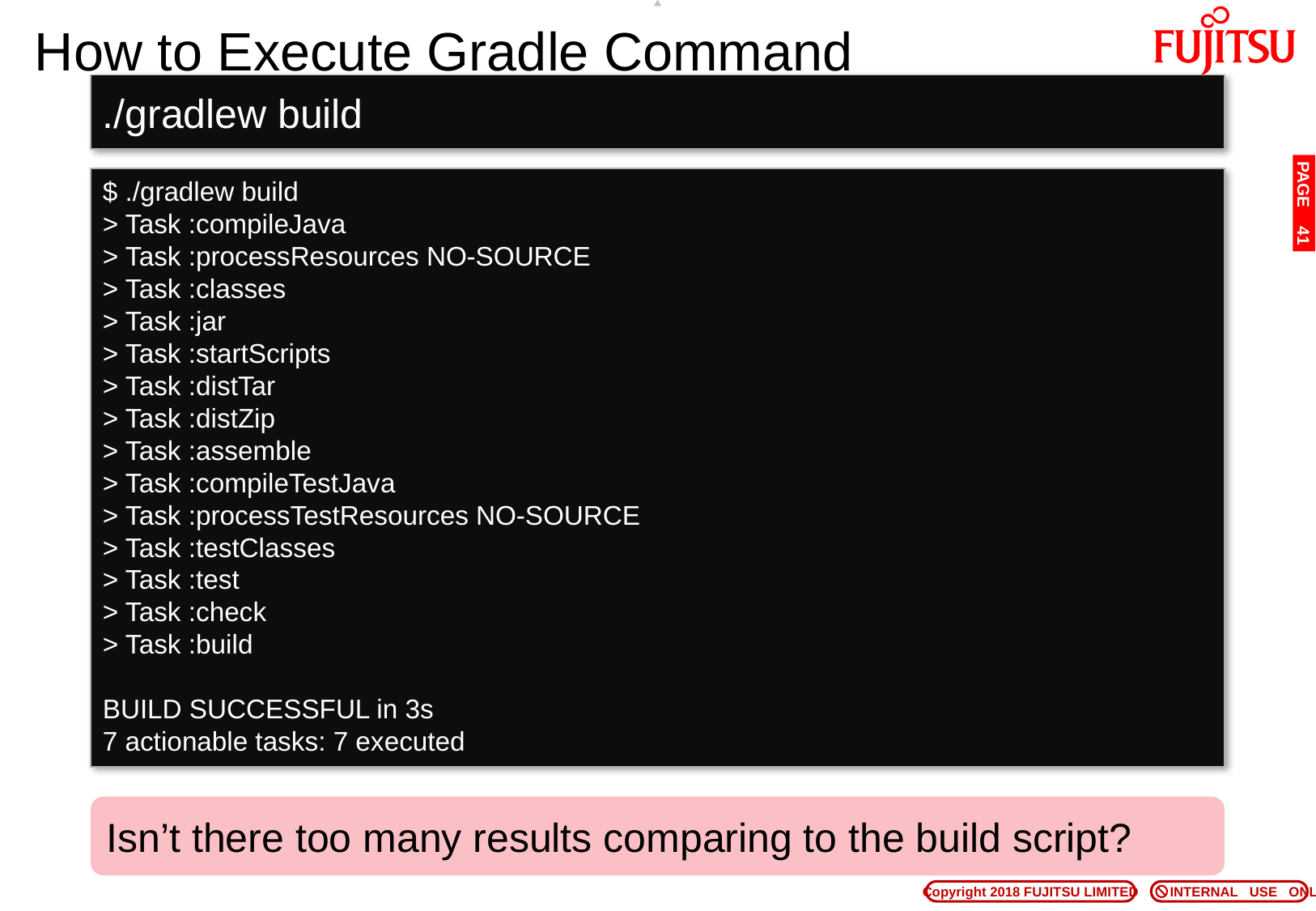

# How to Execute Gradle Command
./gradlew build
$ ./gradlew build
> Task :compileJava
> Task :processResources NO-SOURCE
> Task :classes
> Task :jar
> Task :startScripts
> Task :distTar
> Task :distZip
> Task :assemble
> Task :compileTestJava
> Task :processTestResources NO-SOURCE
> Task :testClasses
> Task :test
> Task :check
> Task :build

BUILD SUCCESSFUL in 3s
7 actionable tasks: 7 executed
PAGE    41
Isn’t there too many results comparing to the build script?